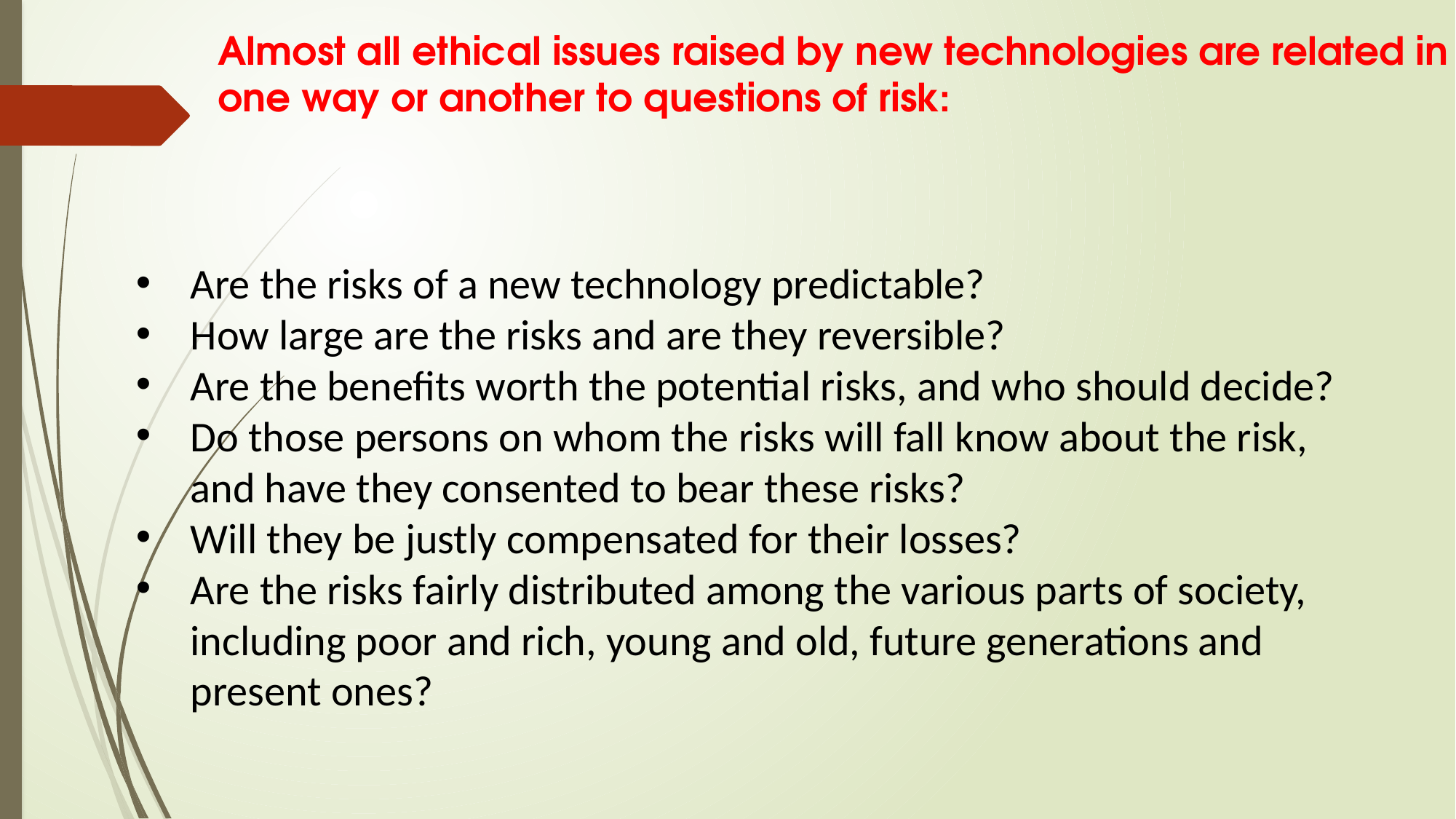

# Almost all ethical issues raised by new technologies are related in one way or another to questions of risk:
Are the risks of a new technology predictable?
How large are the risks and are they reversible?
Are the benefits worth the potential risks, and who should decide?
Do those persons on whom the risks will fall know about the risk, and have they consented to bear these risks?
Will they be justly compensated for their losses?
Are the risks fairly distributed among the various parts of society, including poor and rich, young and old, future generations and present ones?